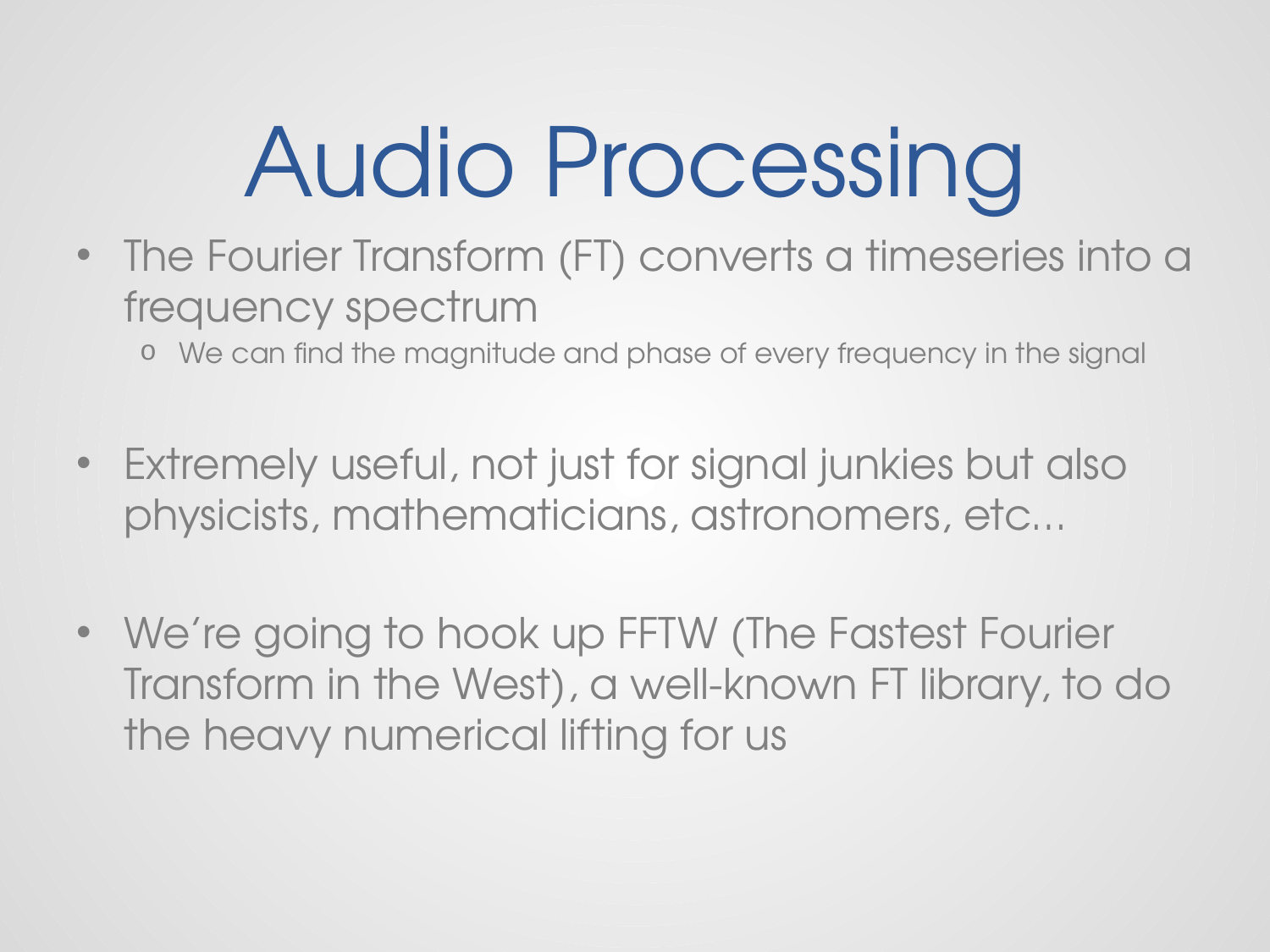

# Audio Processing
The Fourier Transform (FT) converts a timeseries into a frequency spectrum
We can find the magnitude and phase of every frequency in the signal

Extremely useful, not just for signal junkies but also physicists, mathematicians, astronomers, etc…

We’re going to hook up FFTW (The Fastest Fourier Transform in the West), a well-known FT library, to do the heavy numerical lifting for us